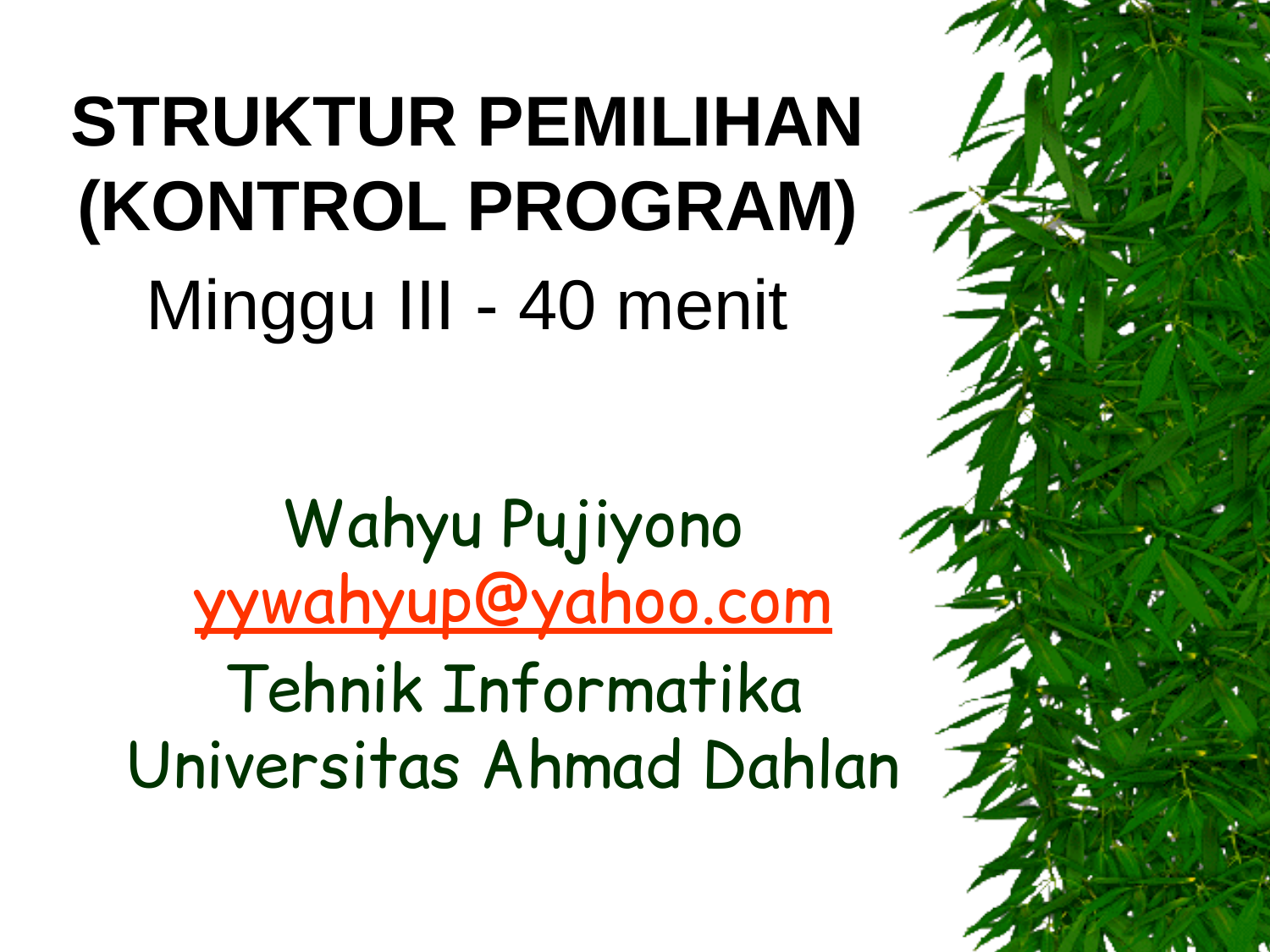

STRUKTUR PEMILIHAN (KONTROL PROGRAM)
Minggu III - 40 menit
# Wahyu Pujiyono yywahyup@yahoo.com Tehnik Informatika Universitas Ahmad Dahlan